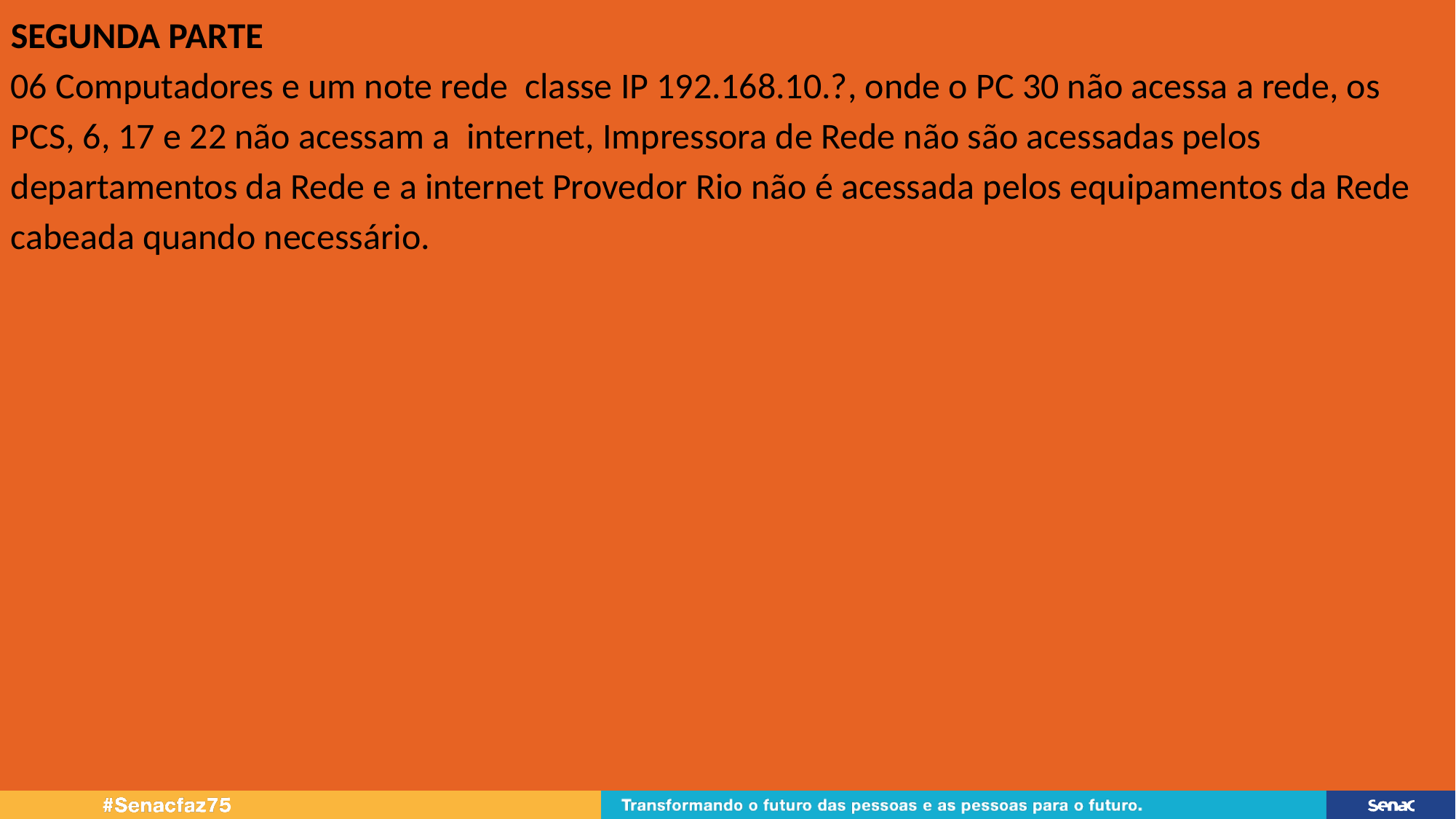

SEGUNDA PARTE
06 Computadores e um note rede  classe IP 192.168.10.?, onde o PC 30 não acessa a rede, os PCS, 6, 17 e 22 não acessam a  internet, Impressora de Rede não são acessadas pelos departamentos da Rede e a internet Provedor Rio não é acessada pelos equipamentos da Rede cabeada quando necessário.